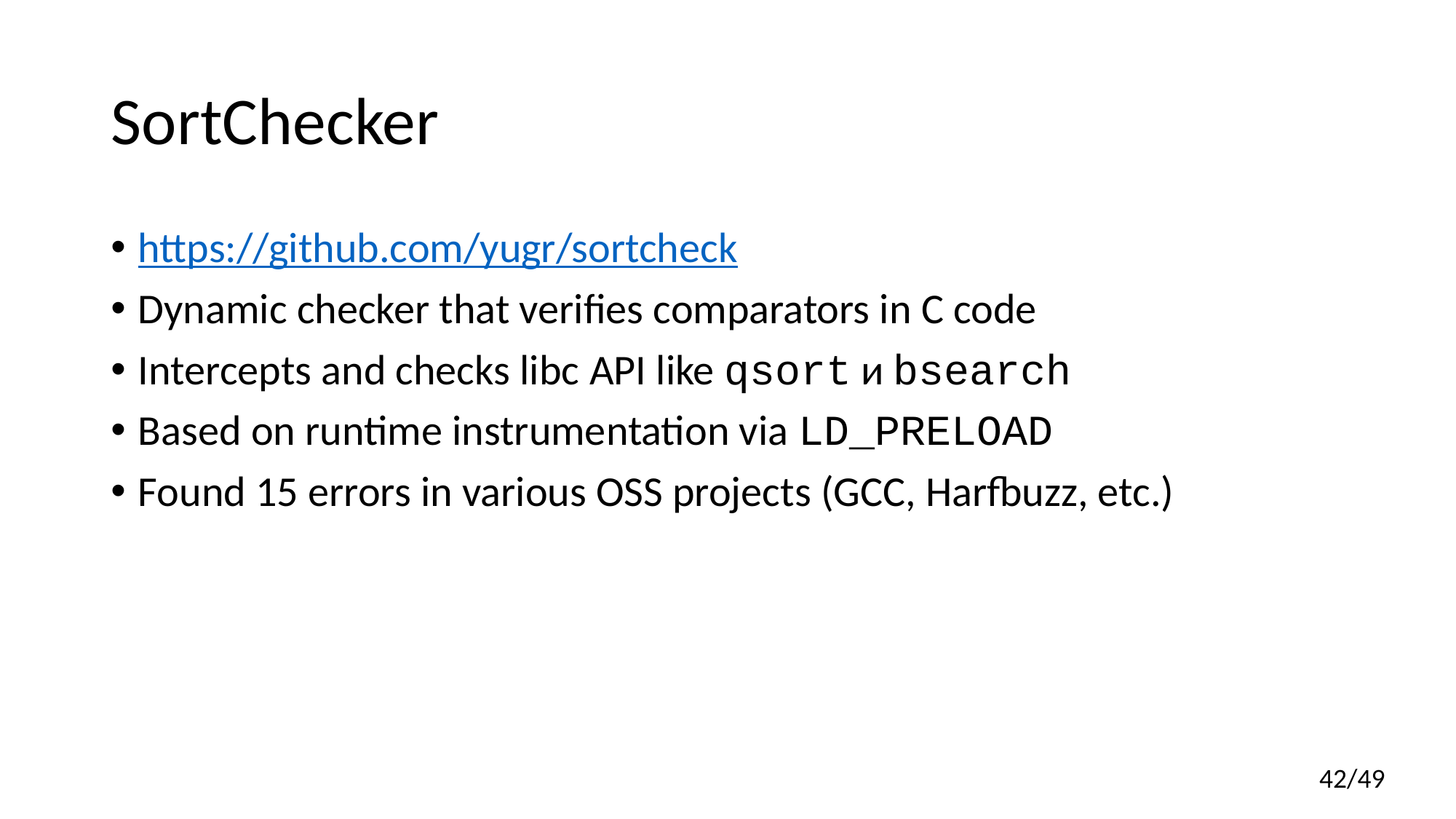

# SortChecker
https://github.com/yugr/sortcheck
Dynamic checker that verifies comparators in C code
Intercepts and checks libc API like qsort и bsearch
Based on runtime instrumentation via LD_PRELOAD
Found 15 errors in various OSS projects (GCC, Harfbuzz, etc.)